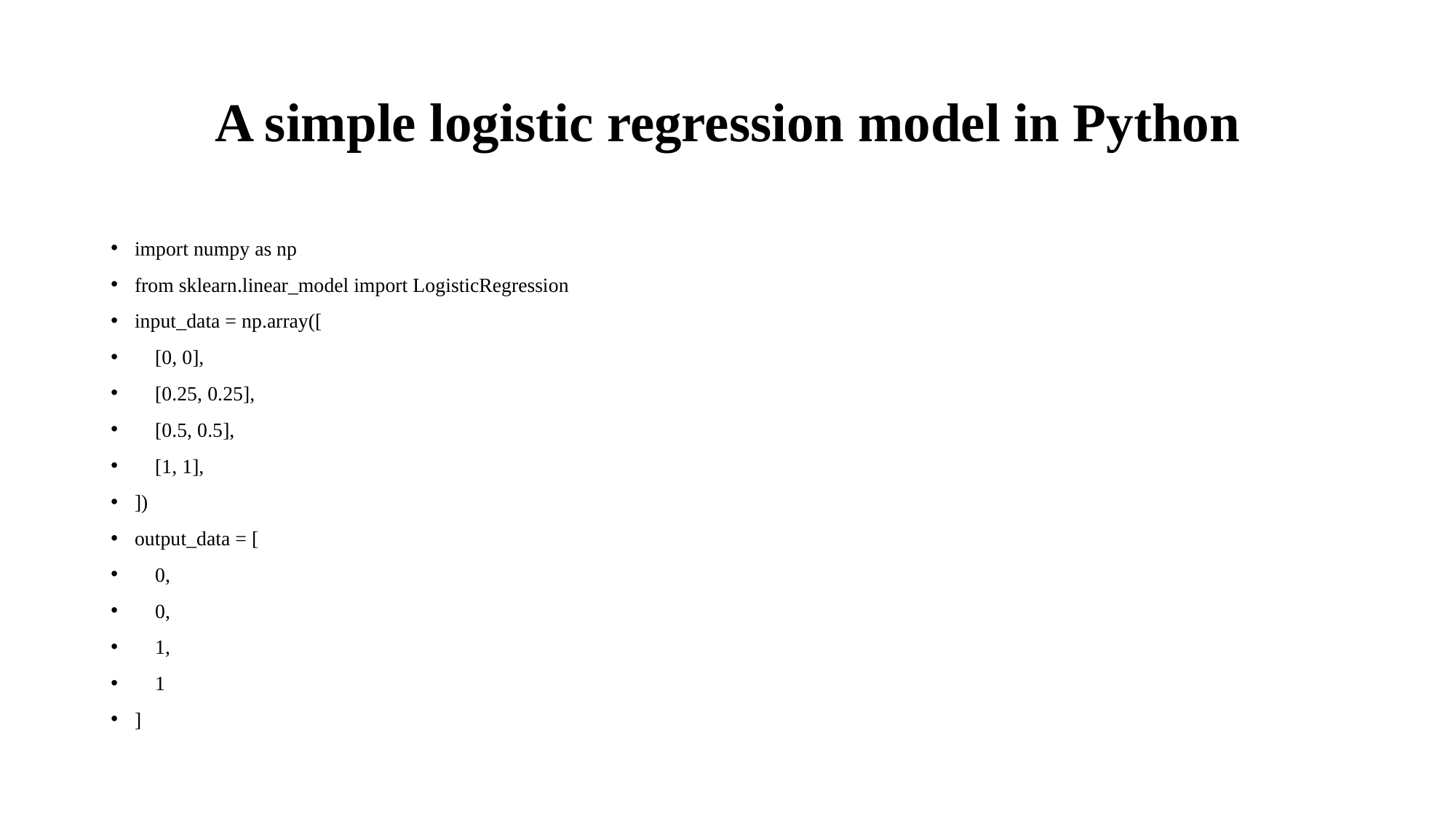

# A simple logistic regression model in Python
import numpy as np
from sklearn.linear_model import LogisticRegression
input_data = np.array([
    [0, 0],
    [0.25, 0.25],
    [0.5, 0.5],
    [1, 1],
])
output_data = [
    0,
    0,
    1,
    1
]